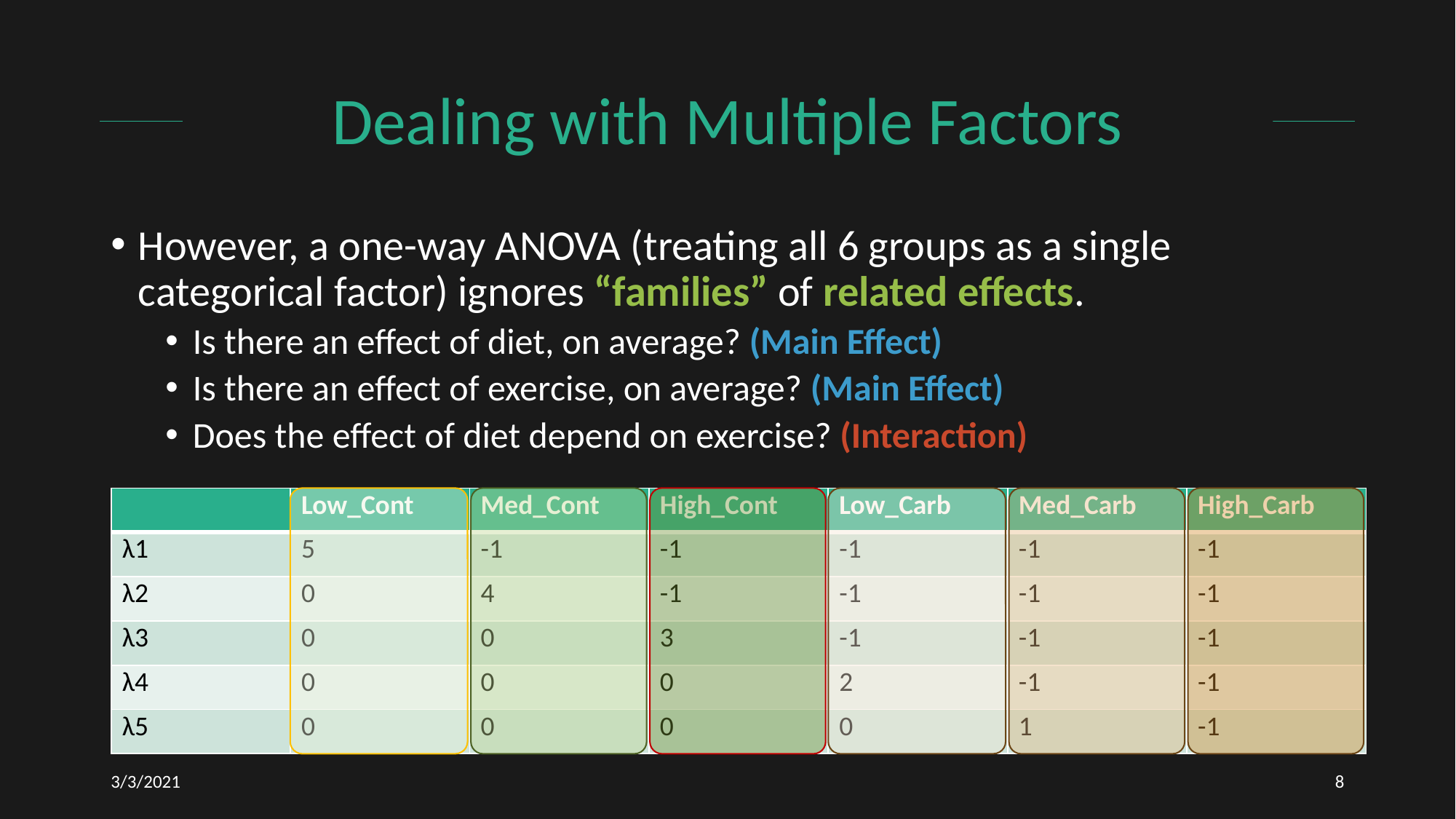

# Dealing with Multiple Factors
However, a one-way ANOVA (treating all 6 groups as a single categorical factor) ignores “families” of related effects.
Is there an effect of diet, on average? (Main Effect)
Is there an effect of exercise, on average? (Main Effect)
Does the effect of diet depend on exercise? (Interaction)

|  | Low\_Cont | Med\_Cont | High\_Cont | Low\_Carb | Med\_Carb | High\_Carb |
| --- | --- | --- | --- | --- | --- | --- |
| λ1 | 5 | -1 | -1 | -1 | -1 | -1 |
| λ2 | 0 | 4 | -1 | -1 | -1 | -1 |
| λ3 | 0 | 0 | 3 | -1 | -1 | -1 |
| λ4 | 0 | 0 | 0 | 2 | -1 | -1 |
| λ5 | 0 | 0 | 0 | 0 | 1 | -1 |

3/3/2021
8